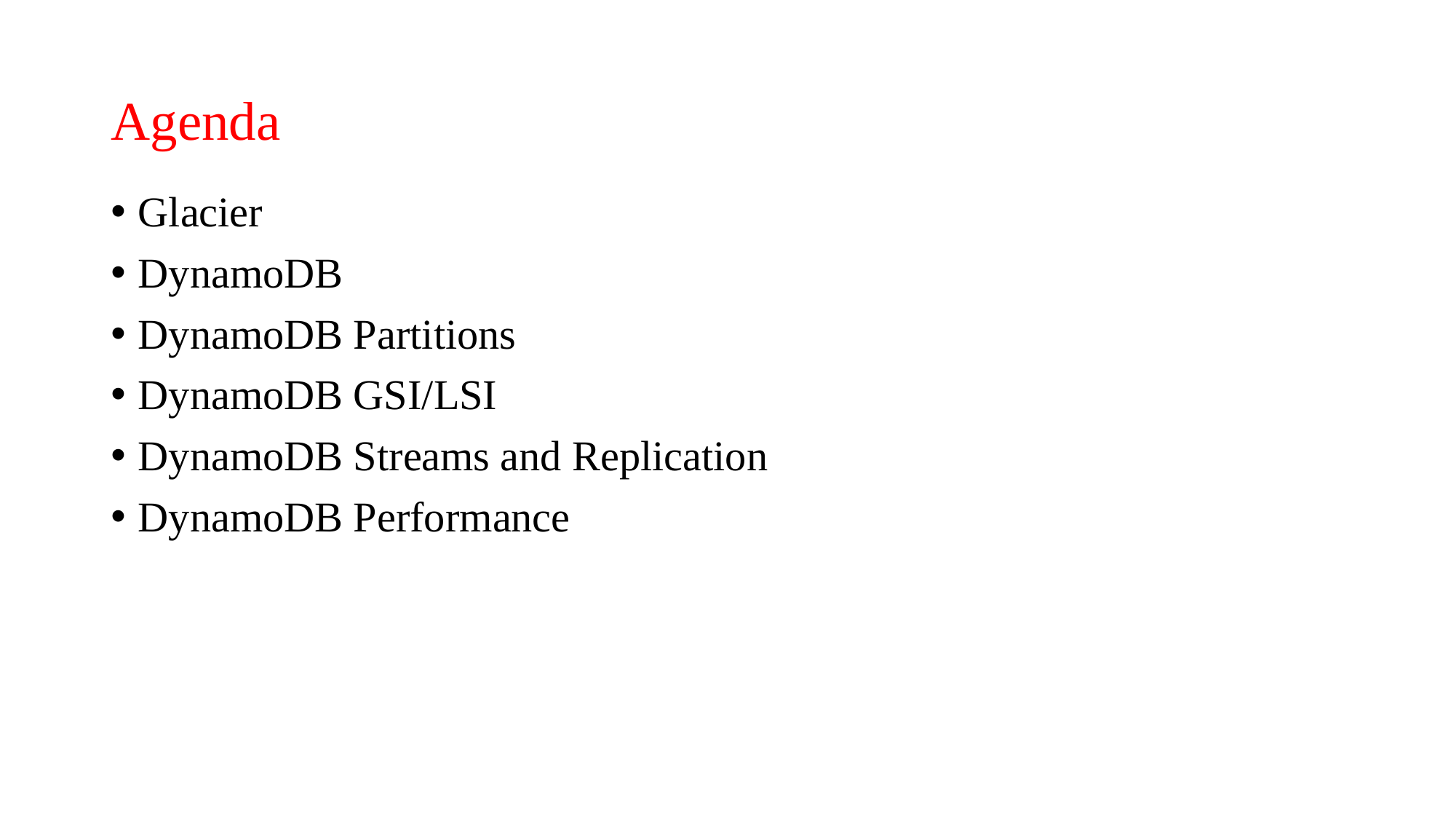

# Agenda
Glacier
DynamoDB
DynamoDB Partitions
DynamoDB GSI/LSI
DynamoDB Streams and Replication
DynamoDB Performance